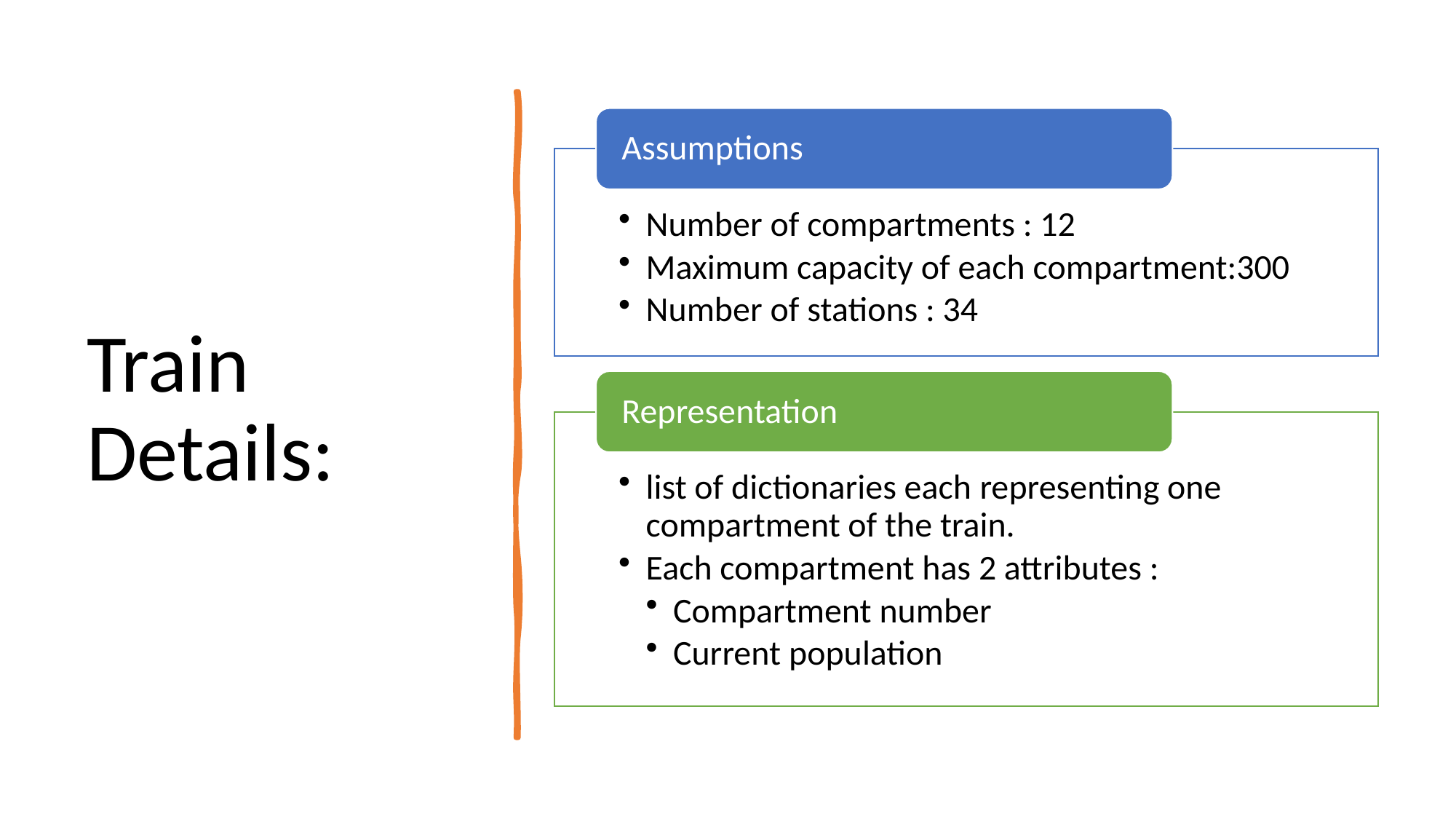

Number of compartments : 12
Maximum capacity of each compartment:300
Number of stations : 34
Assumptions
list of dictionaries each representing one compartment of the train.
Each compartment has 2 attributes :
Compartment number
Current population
Representation
# Train Details: